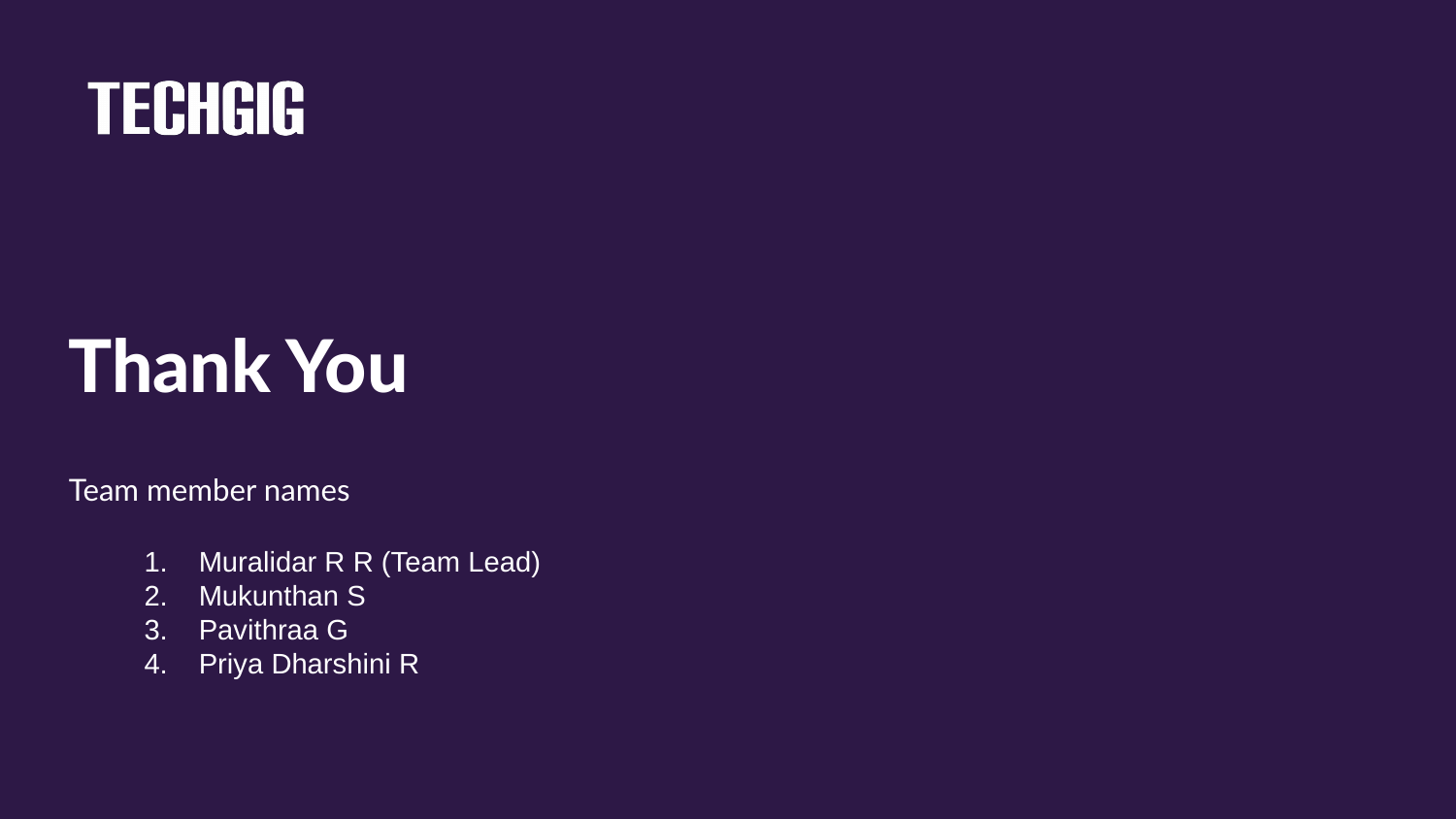

# Thank You
Team member names

Muralidar R R (Team Lead)
Mukunthan S
Pavithraa G
Priya Dharshini R